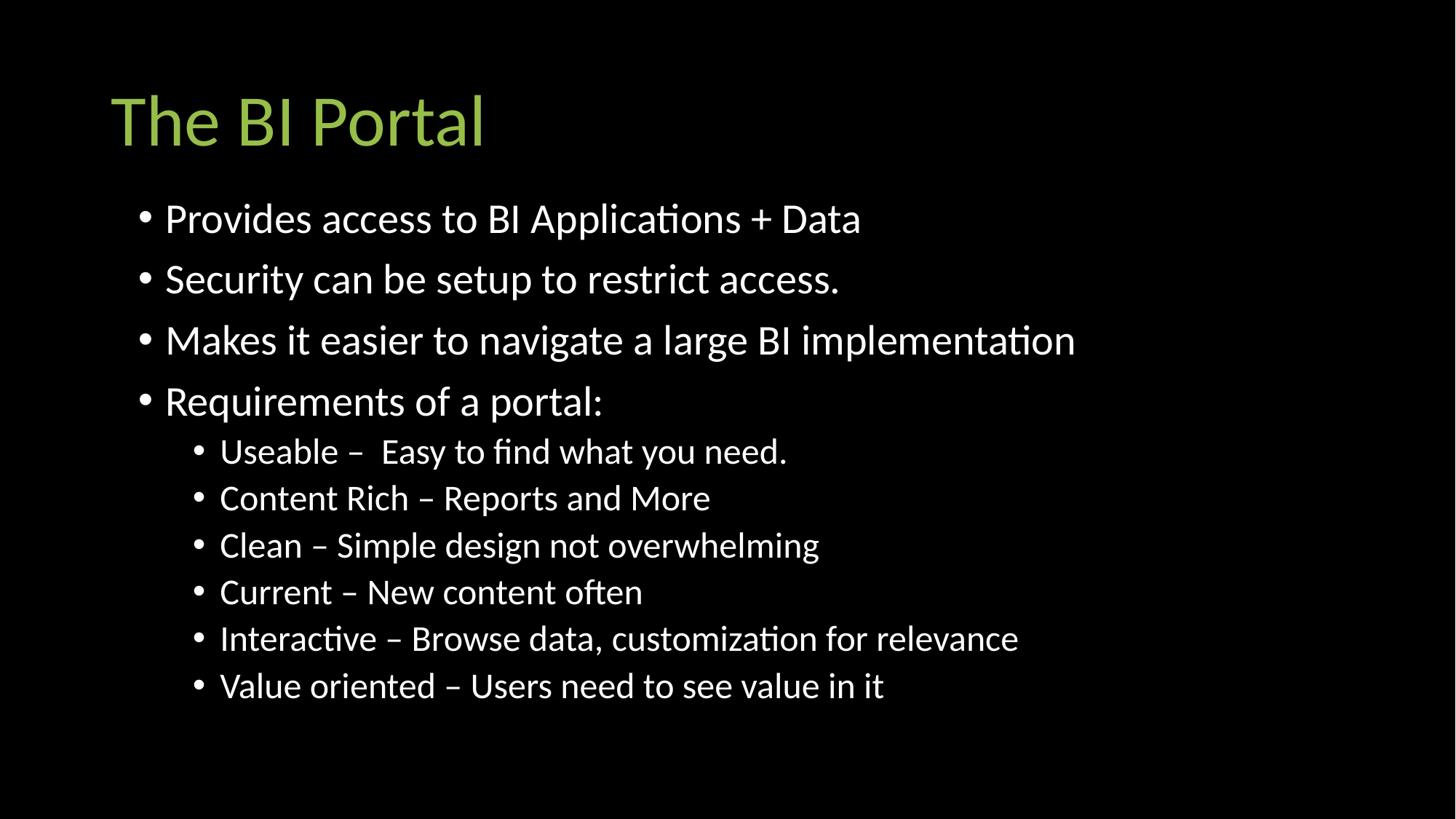

# The BI Portal
Provides access to BI Applications + Data
Security can be setup to restrict access.
Makes it easier to navigate a large BI implementation
Requirements of a portal:
Useable –  Easy to find what you need.
Content Rich – Reports and More
Clean – Simple design not overwhelming
Current – New content often
Interactive – Browse data, customization for relevance
Value oriented – Users need to see value in it